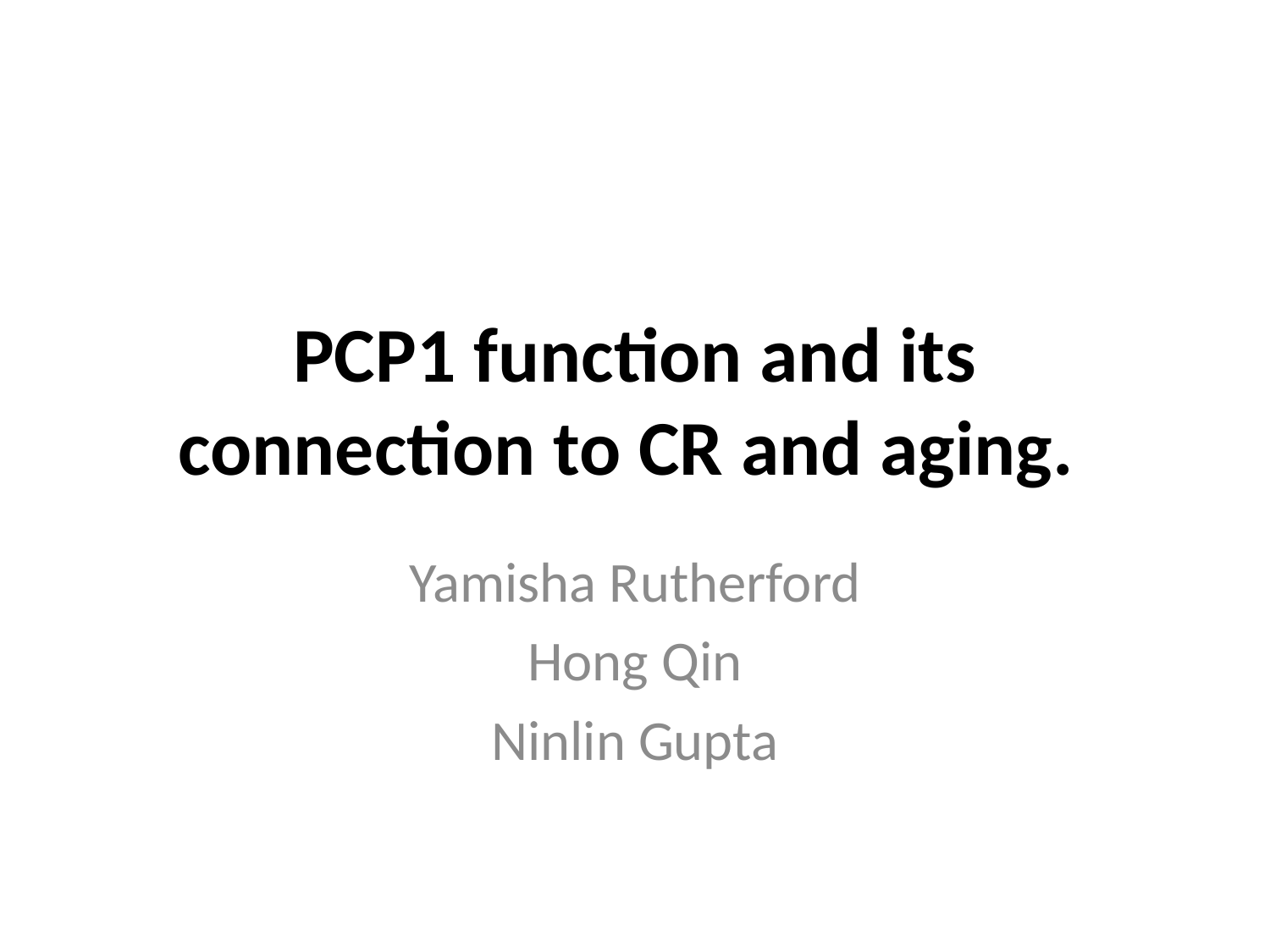

# PCP1 function and its connection to CR and aging.
Yamisha Rutherford
Hong Qin
Ninlin Gupta